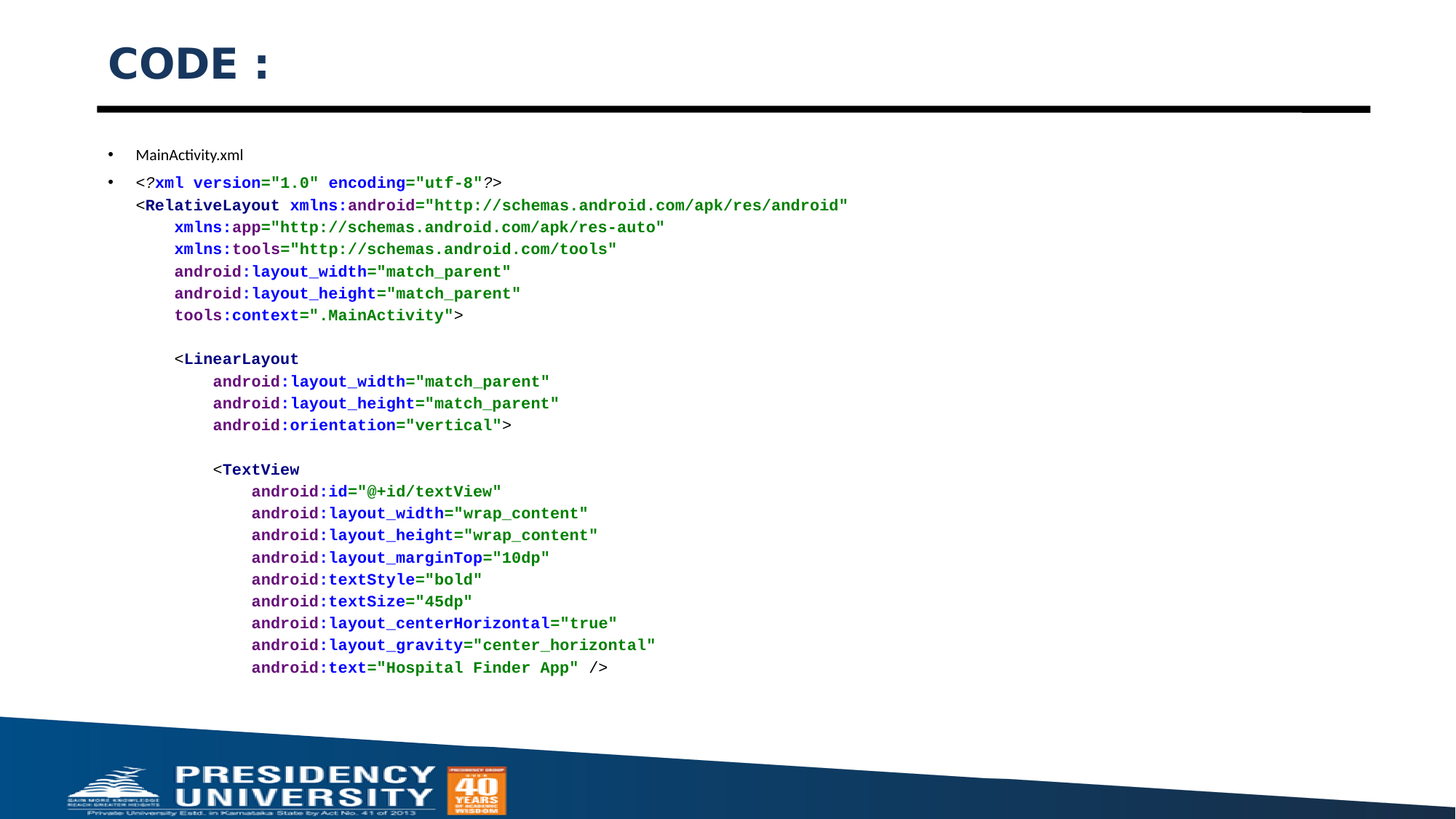

# CODE :
MainActivity.xml
<?xml version="1.0" encoding="utf-8"?>
<RelativeLayout xmlns:android="http://schemas.android.com/apk/res/android"
    xmlns:app="http://schemas.android.com/apk/res-auto"
    xmlns:tools="http://schemas.android.com/tools"
    android:layout_width="match_parent"
    android:layout_height="match_parent"
    tools:context=".MainActivity">
    <LinearLayout
        android:layout_width="match_parent"
        android:layout_height="match_parent"
        android:orientation="vertical">
        <TextView
            android:id="@+id/textView"
            android:layout_width="wrap_content"
            android:layout_height="wrap_content"
            android:layout_marginTop="10dp"
            android:textStyle="bold"
            android:textSize="45dp"
            android:layout_centerHorizontal="true"
            android:layout_gravity="center_horizontal"
            android:text="Hospital Finder App" />